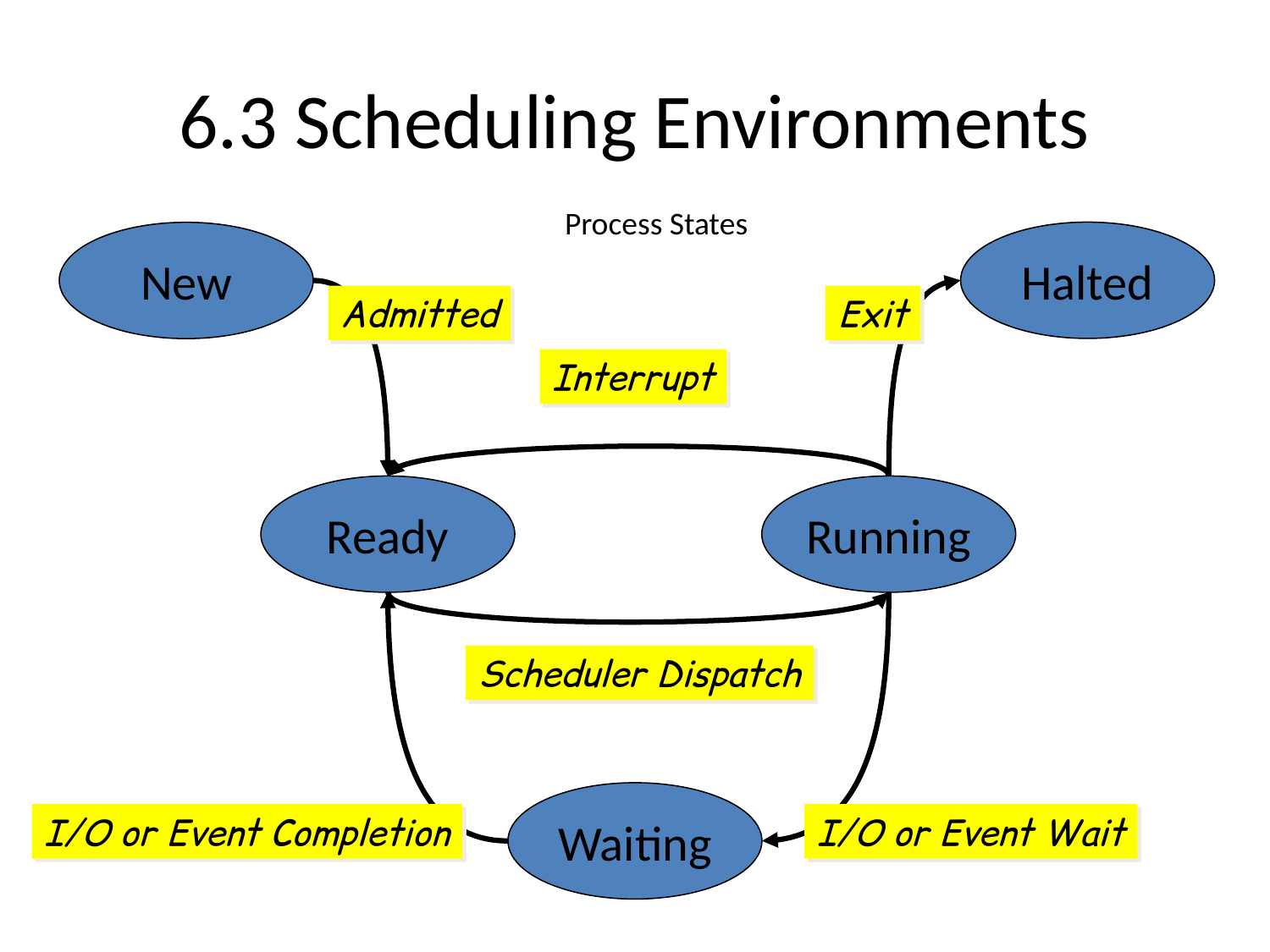

# 6.3 Scheduling Environments
Process States
Halted
New
Exit
Admitted
Interrupt
Ready
Running
I/O or Event Completion
Scheduler Dispatch
I/O or Event Wait
Waiting